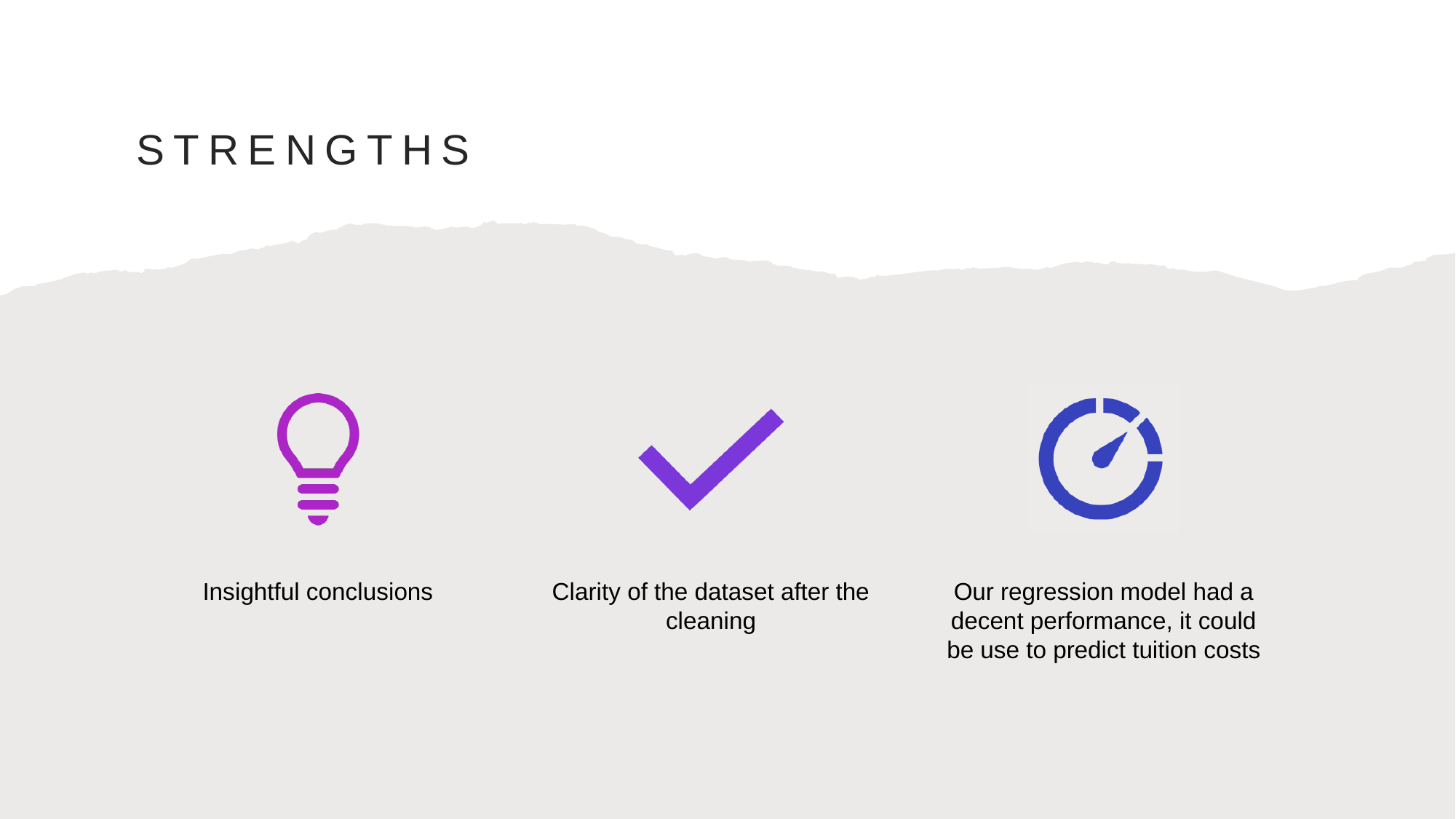

# Strengths

Insightful conclusions
Clarity of the dataset after the cleaning
Our regression model had a decent performance, it could be use to predict tuition costs